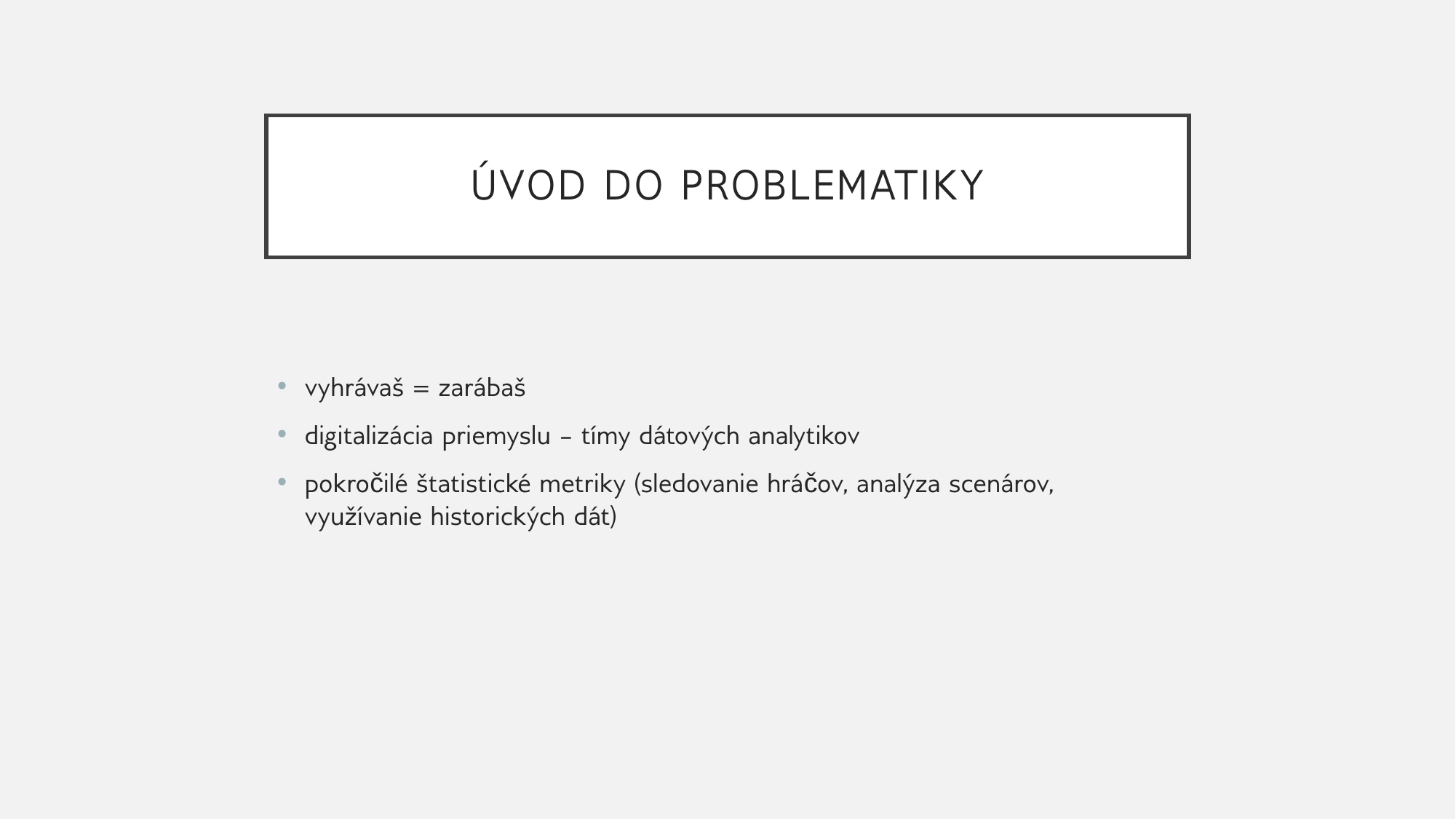

# ÚVOD DO PROBLEMATIKY
vyhrávaš = zarábaš
digitalizácia priemyslu – tímy dátových analytikov
pokročilé štatistické metriky (sledovanie hráčov, analýza scenárov, využívanie historických dát)